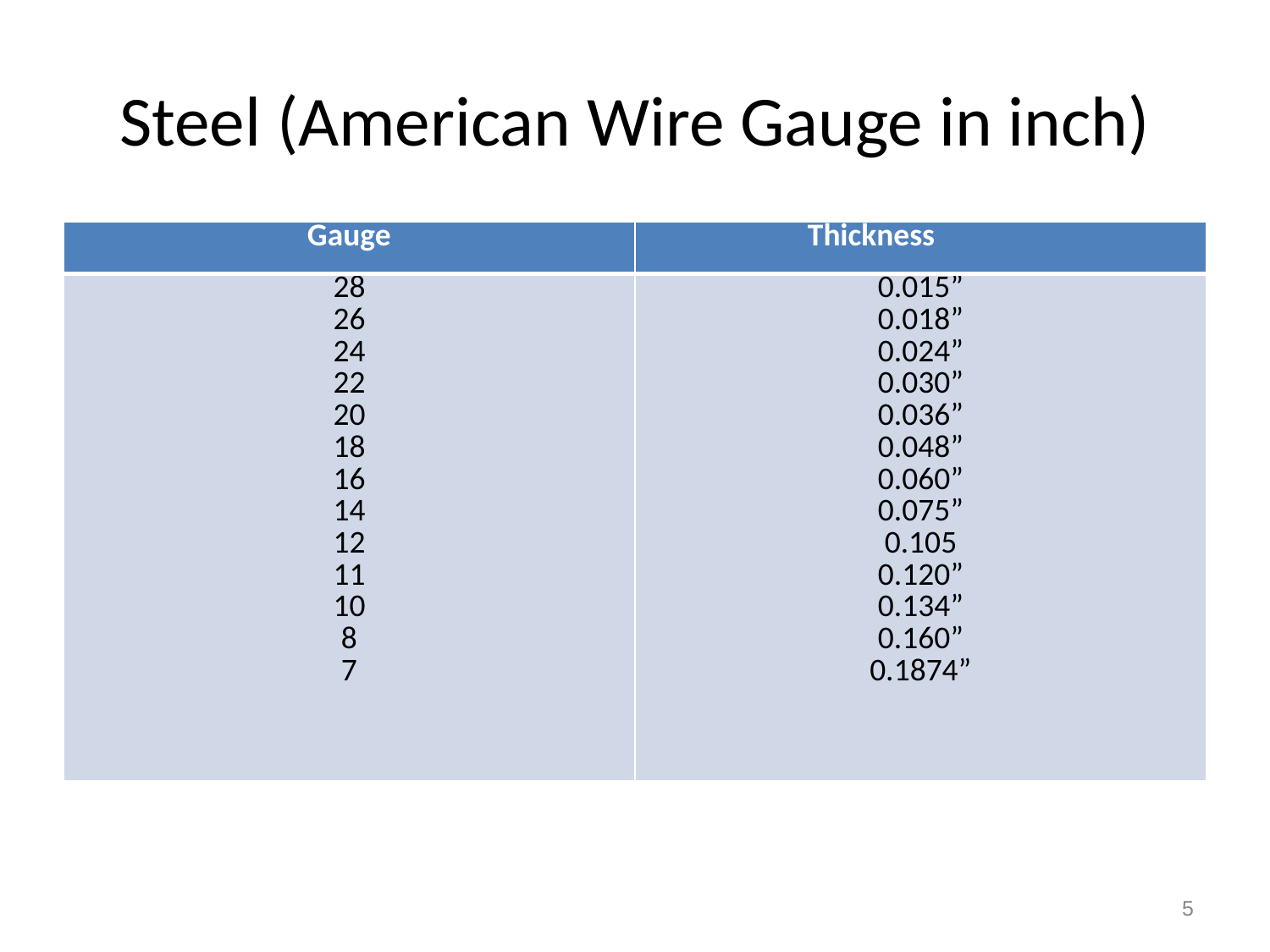

# Steel (American Wire Gauge in inch)
| Gauge | Thickness |
| --- | --- |
| 28 26 24 22 20 18 16 14 12 11 10 8 7 | 0.015” 0.018” 0.024” 0.030” 0.036” 0.048” 0.060” 0.075” 0.105 0.120” 0.134” 0.160” 0.1874” |
5